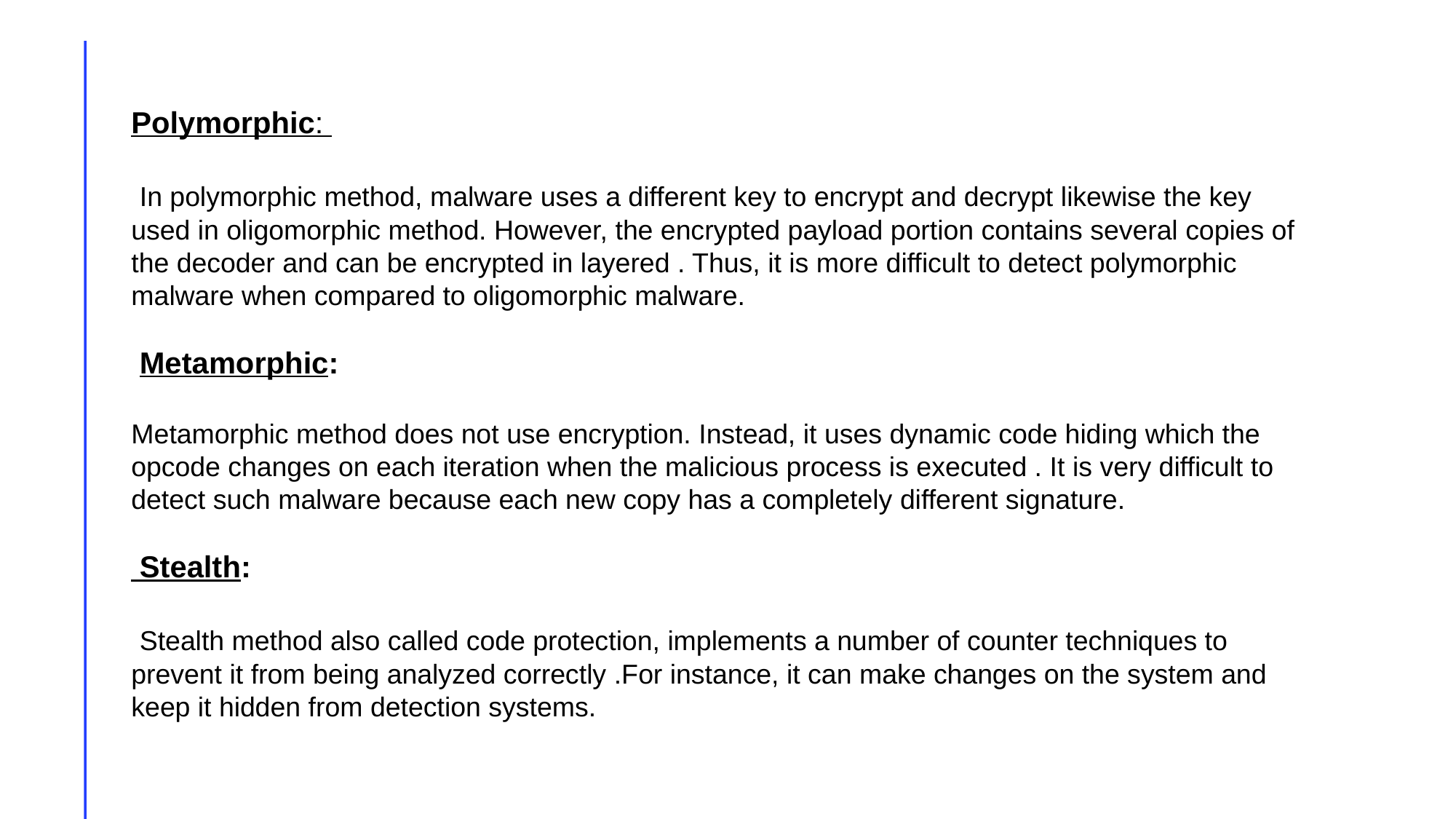

Polymorphic:

 In polymorphic method, malware uses a different key to encrypt and decrypt likewise the key used in oligomorphic method. However, the encrypted payload portion contains several copies of the decoder and can be encrypted in layered . Thus, it is more difficult to detect polymorphic malware when compared to oligomorphic malware.

 Metamorphic:

Metamorphic method does not use encryption. Instead, it uses dynamic code hiding which the opcode changes on each iteration when the malicious process is executed . It is very difficult to detect such malware because each new copy has a completely different signature.

 Stealth:

 Stealth method also called code protection, implements a number of counter techniques to prevent it from being analyzed correctly .For instance, it can make changes on the system and keep it hidden from detection systems.